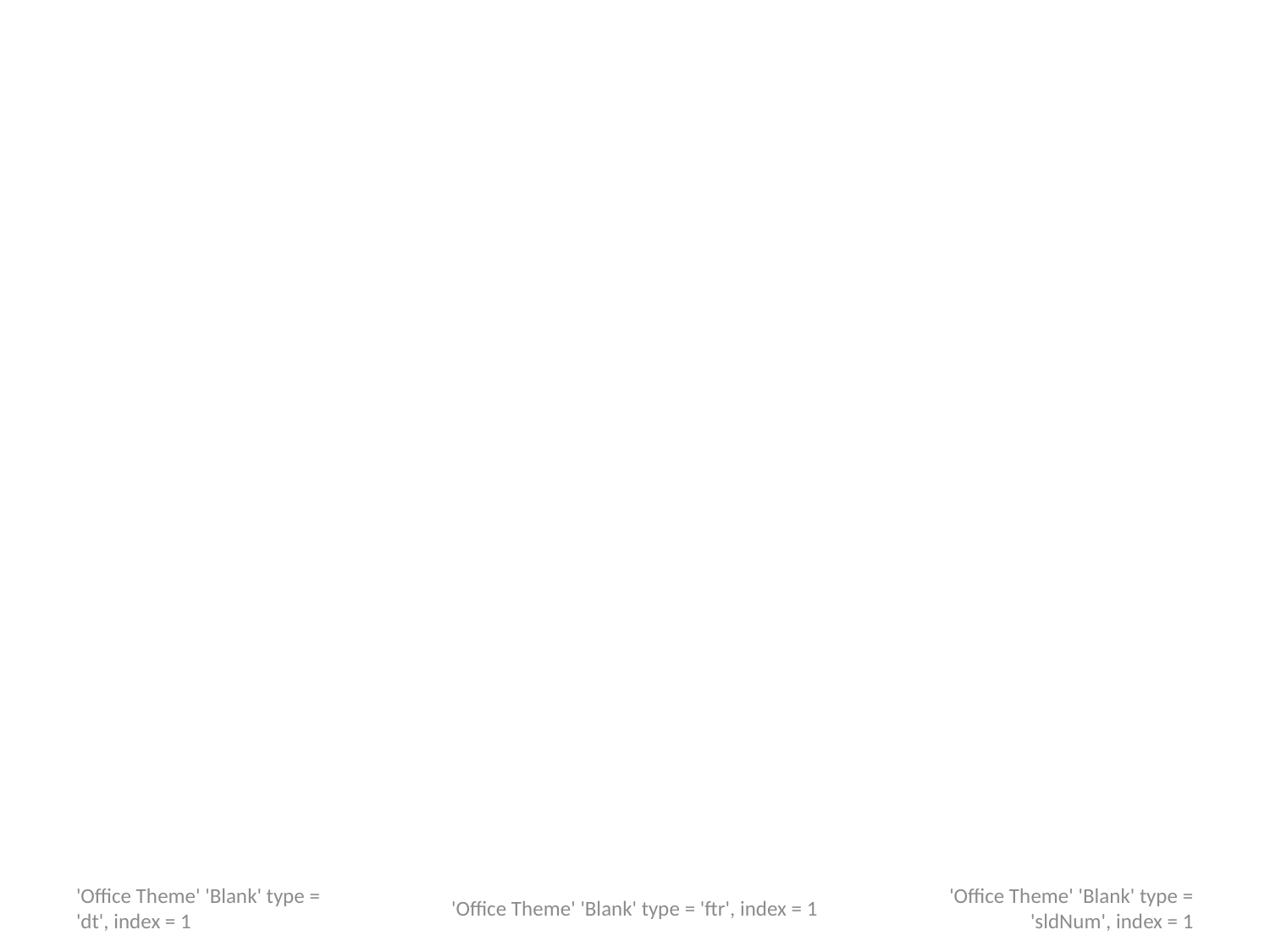

'Office Theme' 'Blank' type = 'dt', index = 1
'Office Theme' 'Blank' type = 'ftr', index = 1
'Office Theme' 'Blank' type = 'sldNum', index = 1